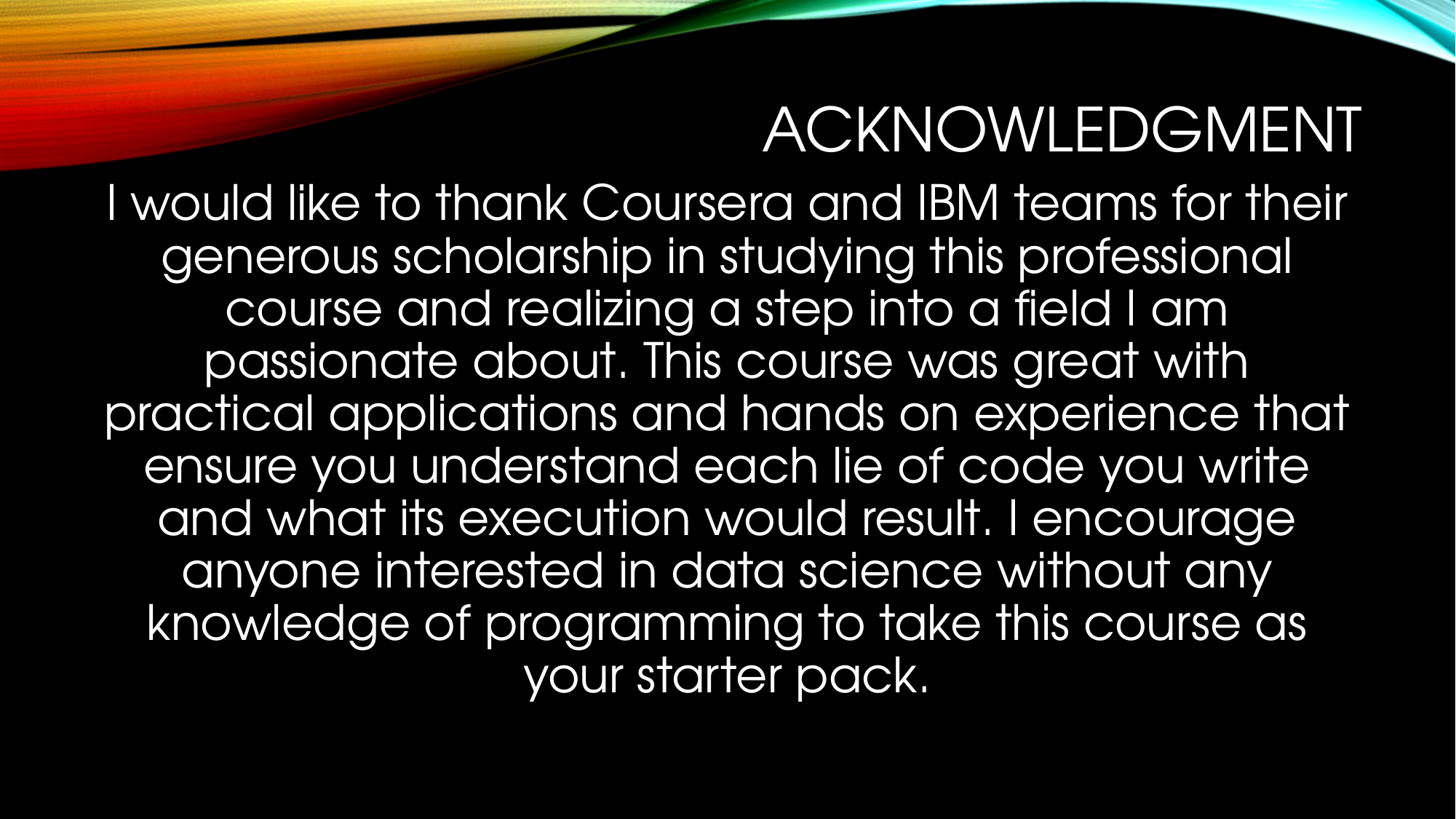

# Acknowledgment
I would like to thank Coursera and IBM teams for their generous scholarship in studying this professional course and realizing a step into a field I am passionate about. This course was great with practical applications and hands on experience that ensure you understand each lie of code you write and what its execution would result. I encourage anyone interested in data science without any knowledge of programming to take this course as your starter pack.